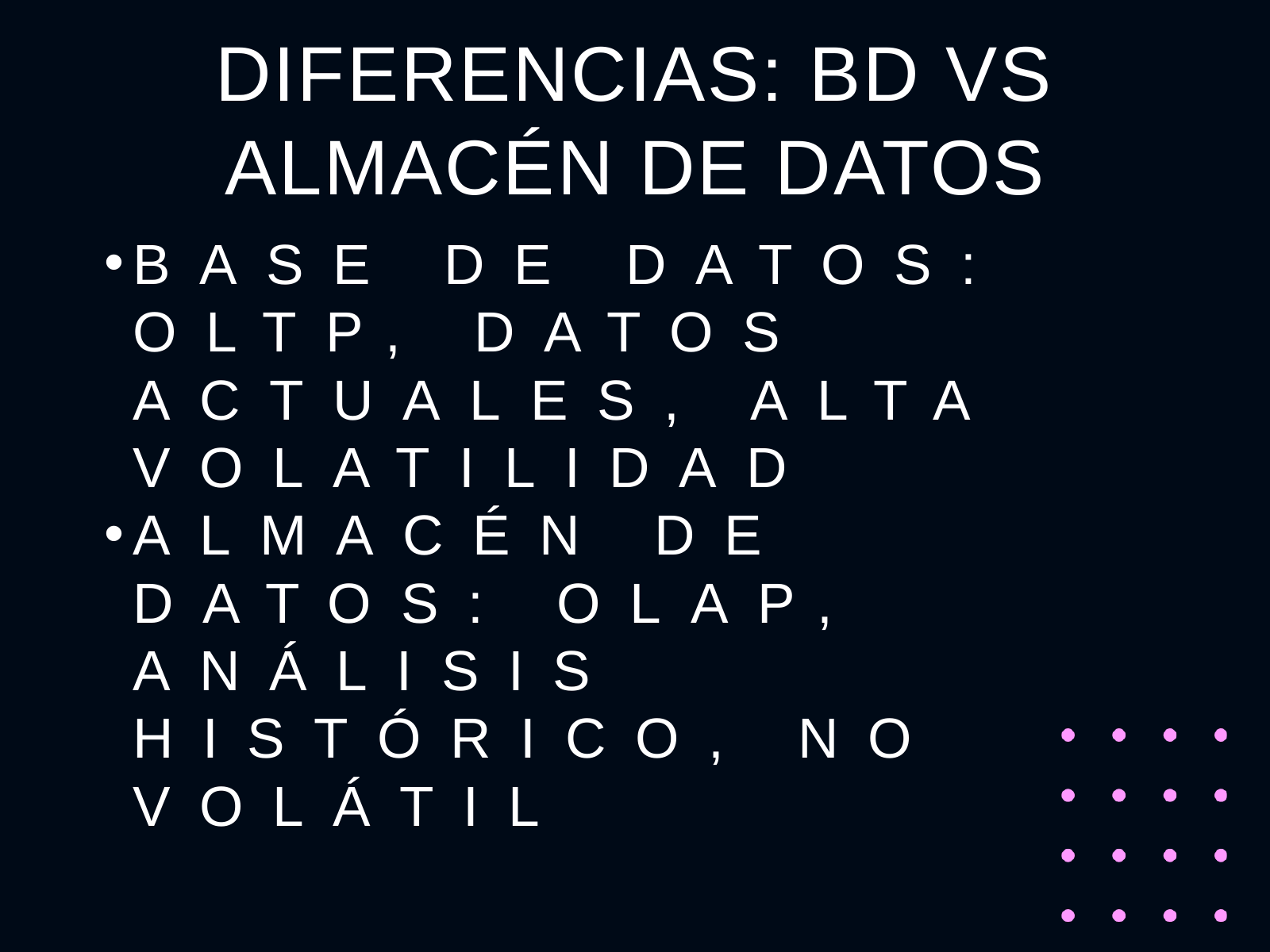

DIFERENCIAS: BD VS ALMACÉN DE DATOS
BASE DE DATOS: OLTP, DATOS ACTUALES, ALTA VOLATILIDAD
ALMACÉN DE DATOS: OLAP, ANÁLISIS HISTÓRICO, NO VOLÁTIL